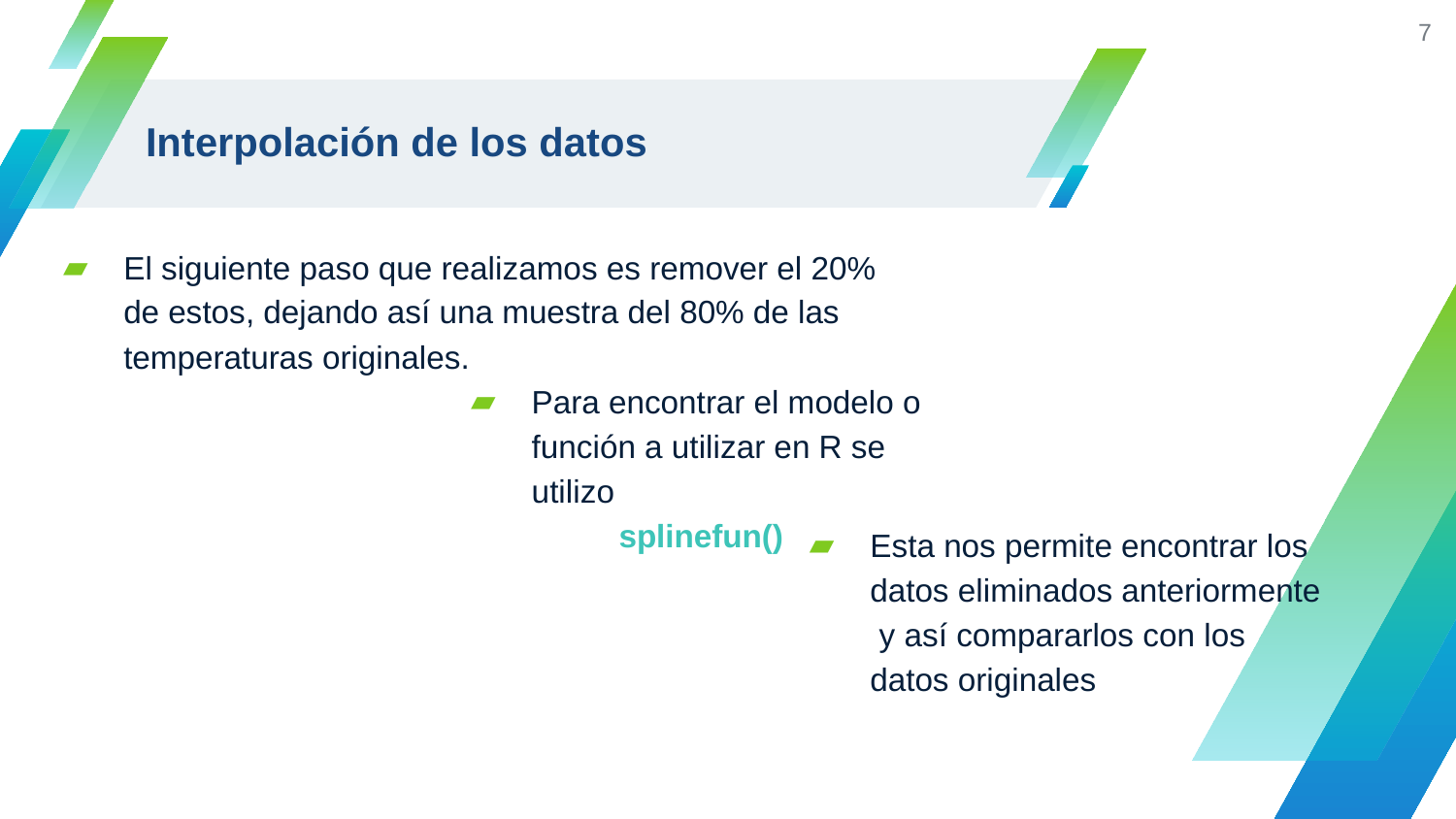

7
# Interpolación de los datos
El siguiente paso que realizamos es remover el 20%  de estos, dejando así una muestra del 80% de las temperaturas originales.

Para encontrar el modelo o función a utilizar en R se  utilizo
splinefun()

Esta nos permite encontrar los datos eliminados anteriormente  y así compararlos con los datos originales